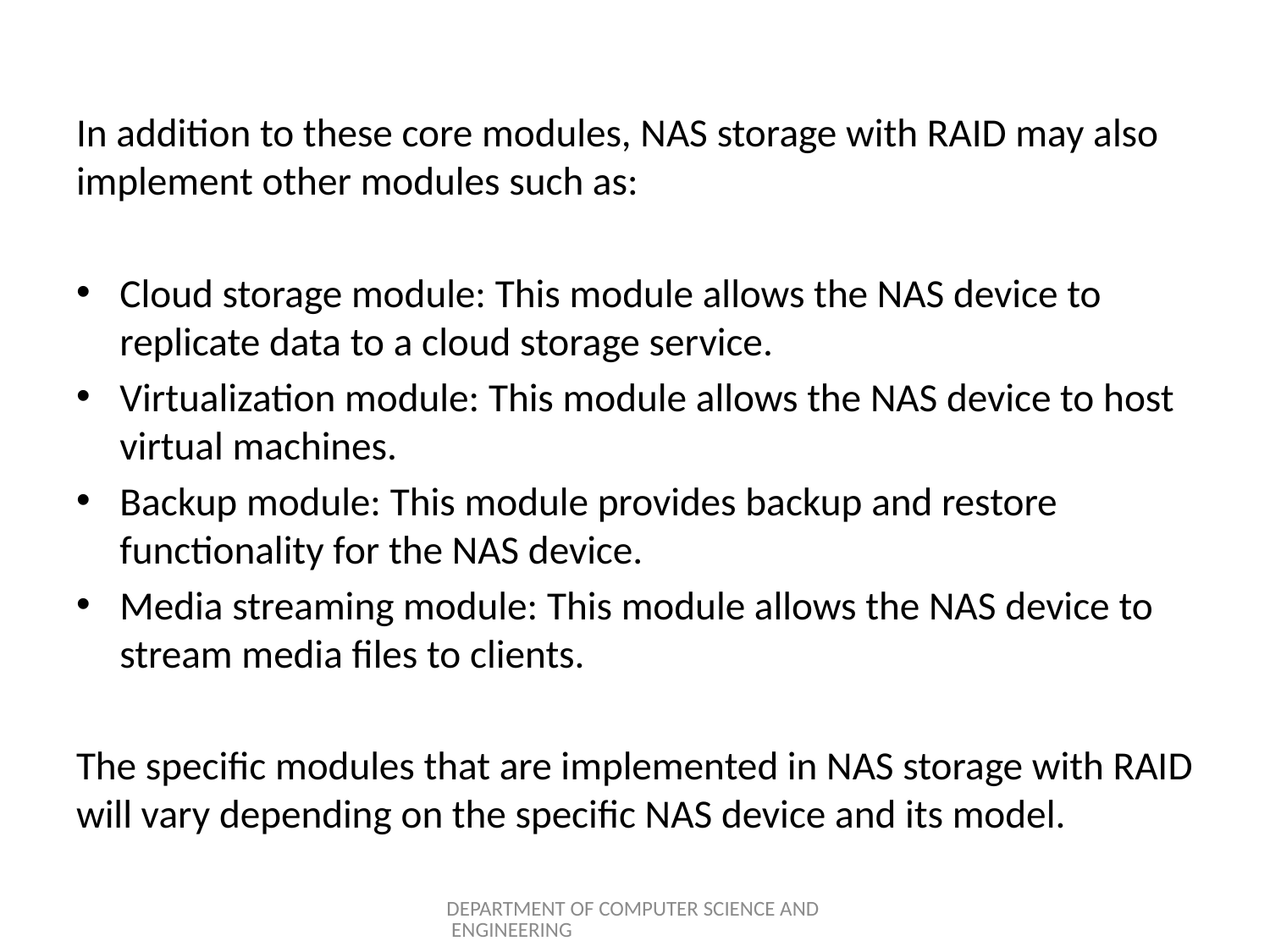

In addition to these core modules, NAS storage with RAID may also implement other modules such as:

Cloud storage module: This module allows the NAS device to replicate data to a cloud storage service.
Virtualization module: This module allows the NAS device to host virtual machines.
Backup module: This module provides backup and restore functionality for the NAS device.
Media streaming module: This module allows the NAS device to stream media files to clients.

The specific modules that are implemented in NAS storage with RAID will vary depending on the specific NAS device and its model.

DEPARTMENT OF COMPUTER SCIENCE AND ENGINEERING